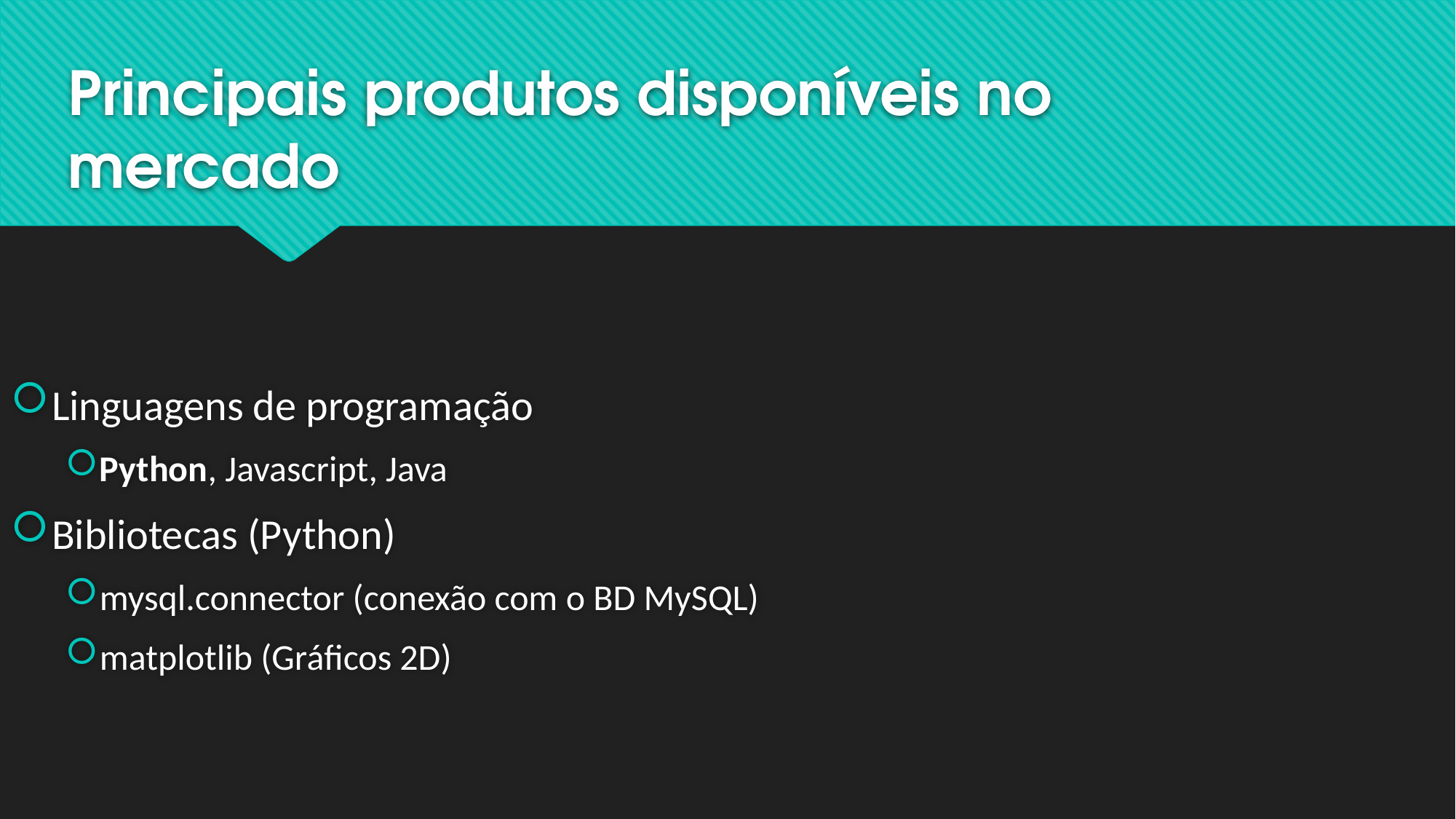

# Principais produtos disponíveis no mercado
Linguagens de programação
Python, Javascript, Java
Bibliotecas (Python)
mysql.connector (conexão com o BD MySQL)
matplotlib (Gráficos 2D)